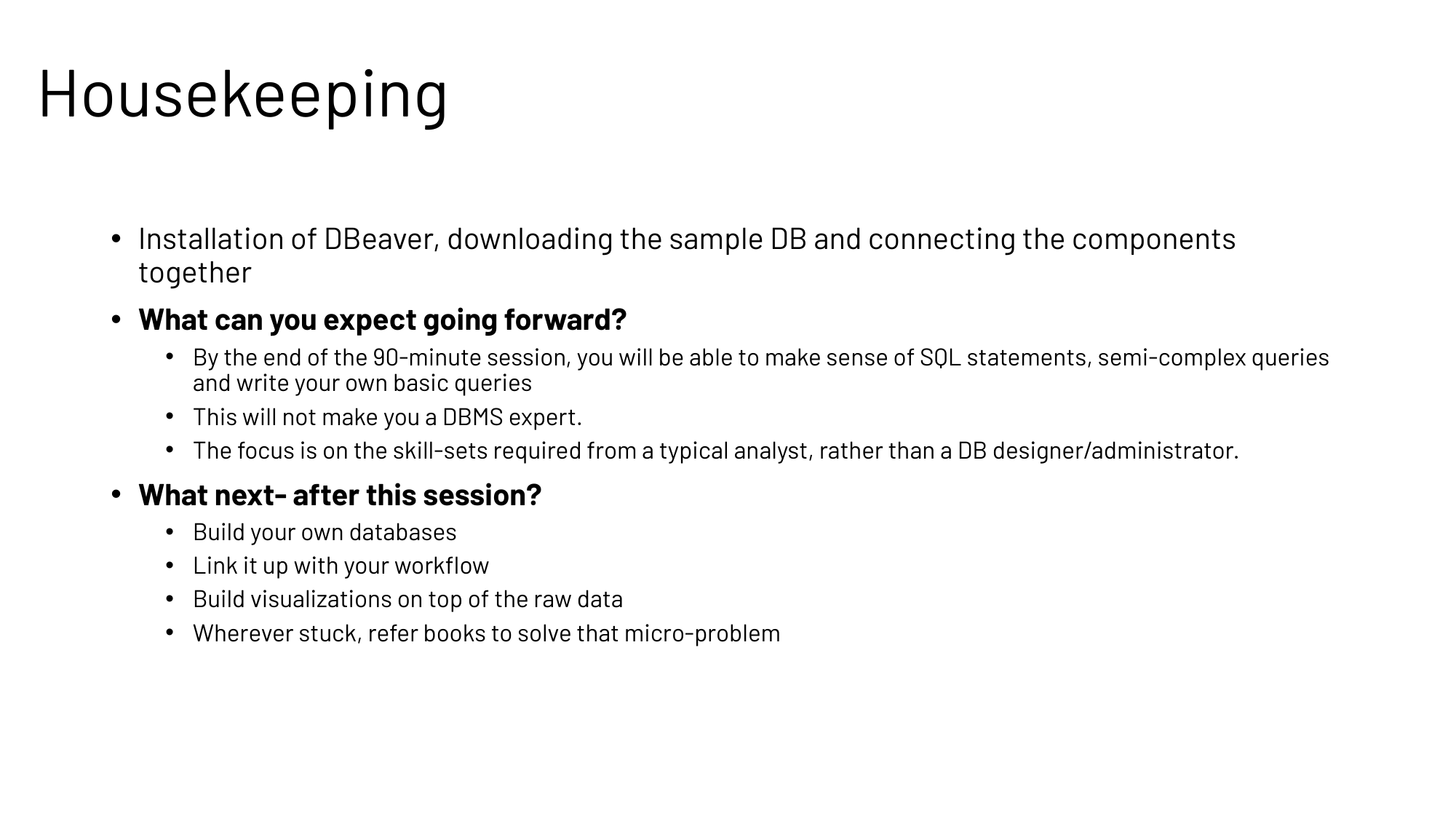

# Housekeeping
Installation of DBeaver, downloading the sample DB and connecting the components together
What can you expect going forward?
By the end of the 90-minute session, you will be able to make sense of SQL statements, semi-complex queries and write your own basic queries
This will not make you a DBMS expert.
The focus is on the skill-sets required from a typical analyst, rather than a DB designer/administrator.
What next- after this session?
Build your own databases
Link it up with your workflow
Build visualizations on top of the raw data
Wherever stuck, refer books to solve that micro-problem